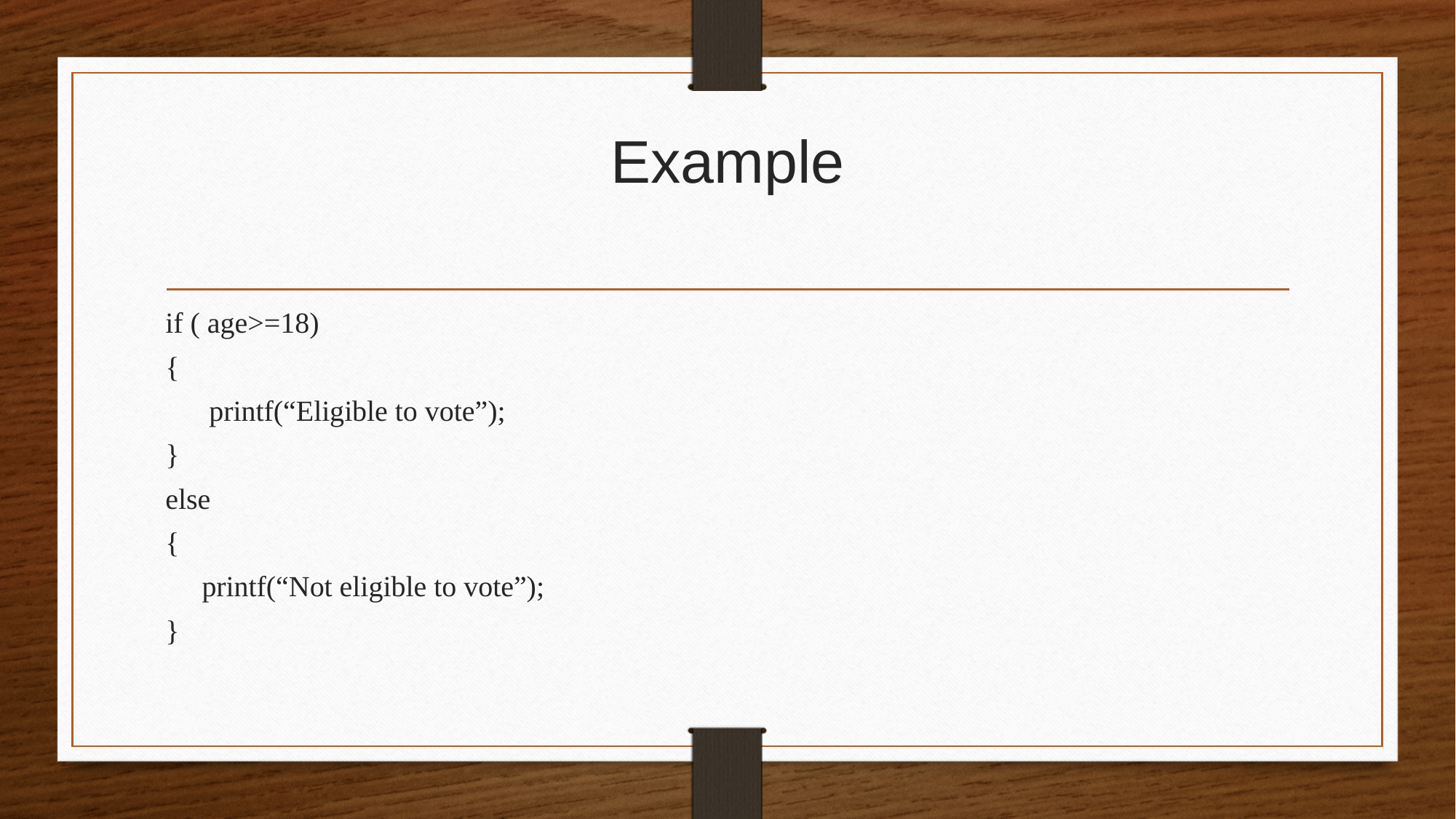

# Example
if ( age>=18)
{
      printf(“Eligible to vote”);
}
else
{
     printf(“Not eligible to vote”);
}